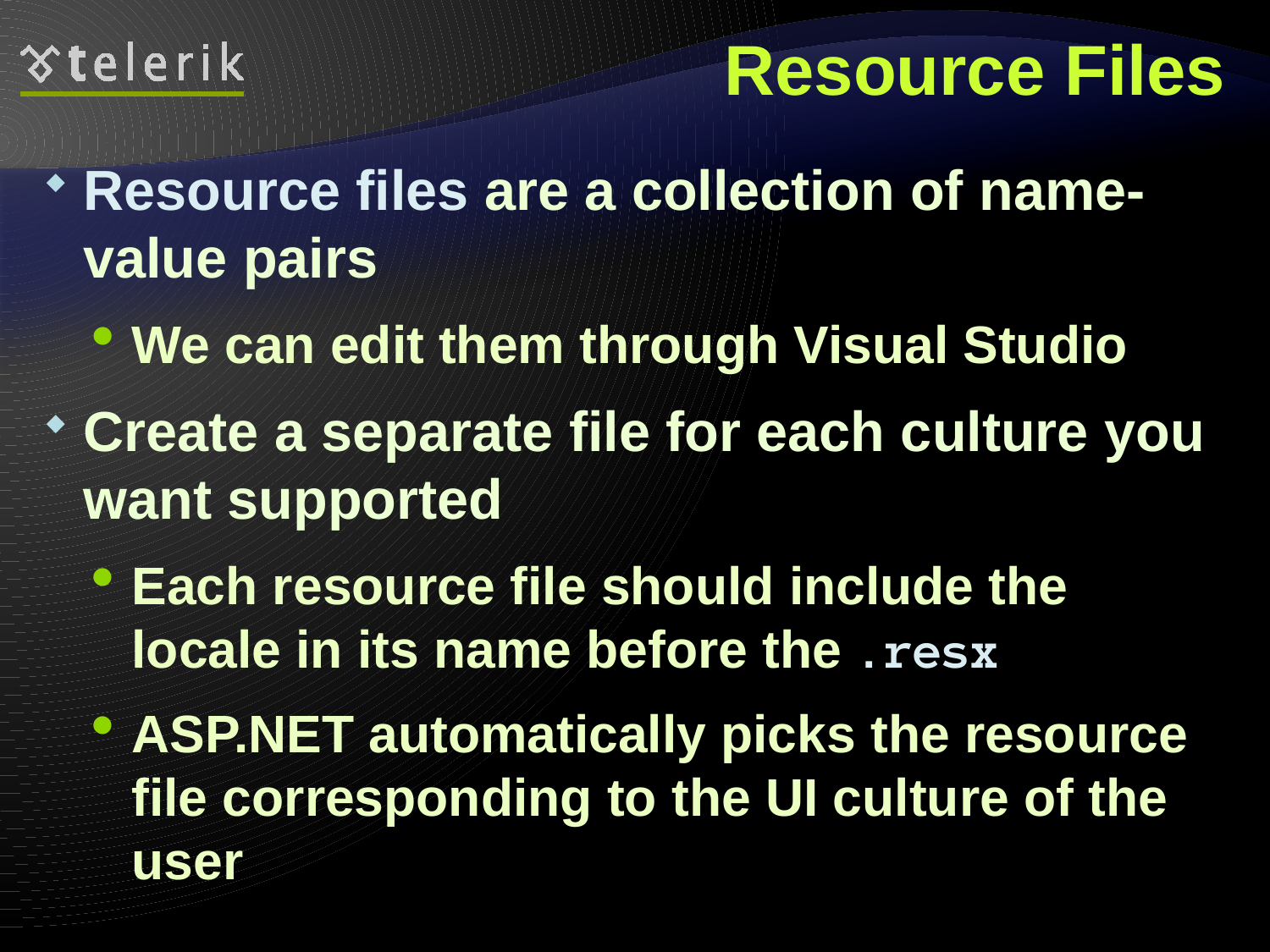

# Resource Files
Resource files are a collection of name-value pairs
We can edit them through Visual Studio
Create a separate file for each culture you want supported
Each resource file should include the locale in its name before the .resx
ASP.NET automatically picks the resource file corresponding to the UI culture of the user